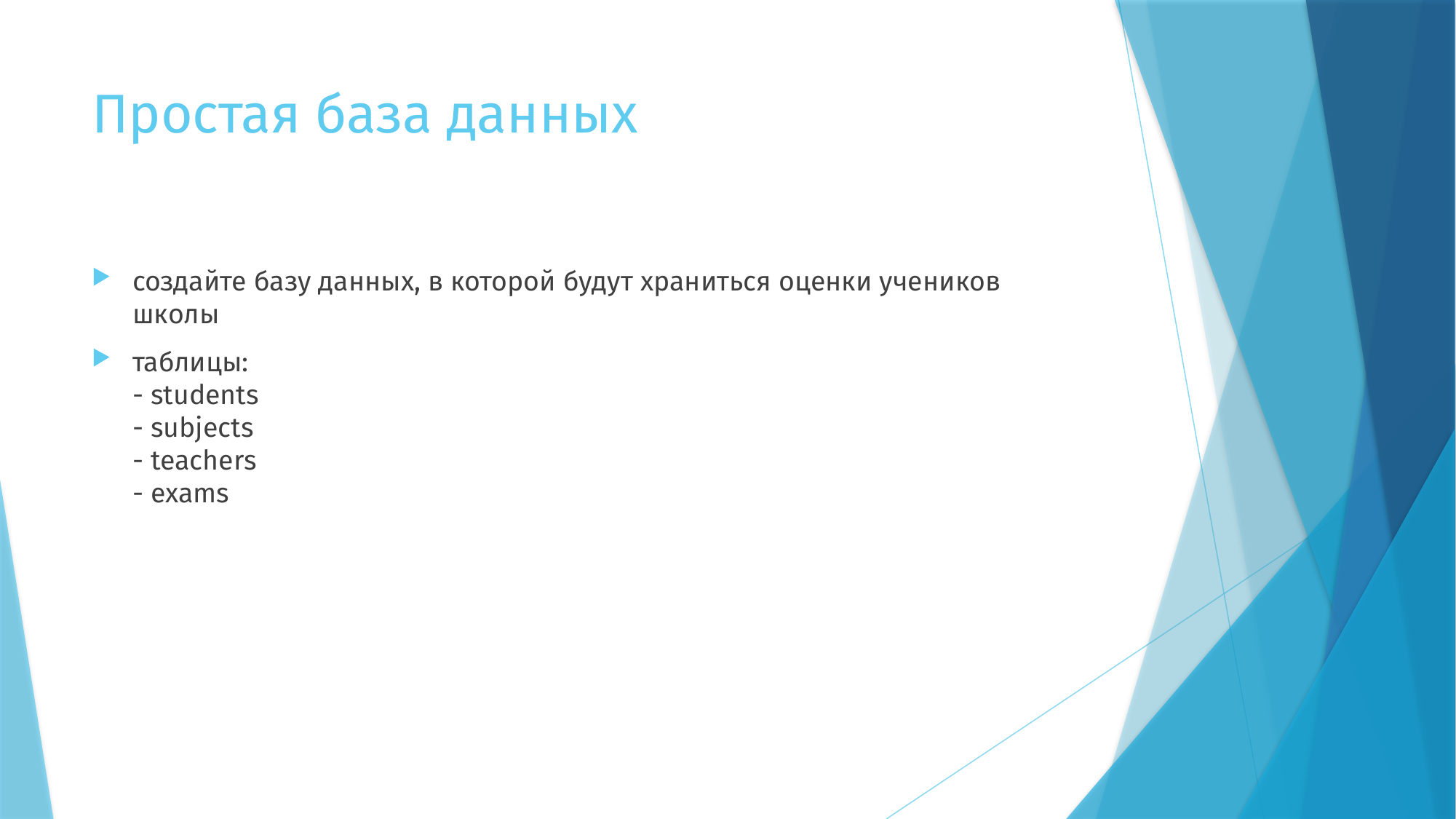

# Простая база данных
создайте базу данных, в которой будут храниться оценки учеников школы
таблицы:
- students
- subjects
- teachers
- exams